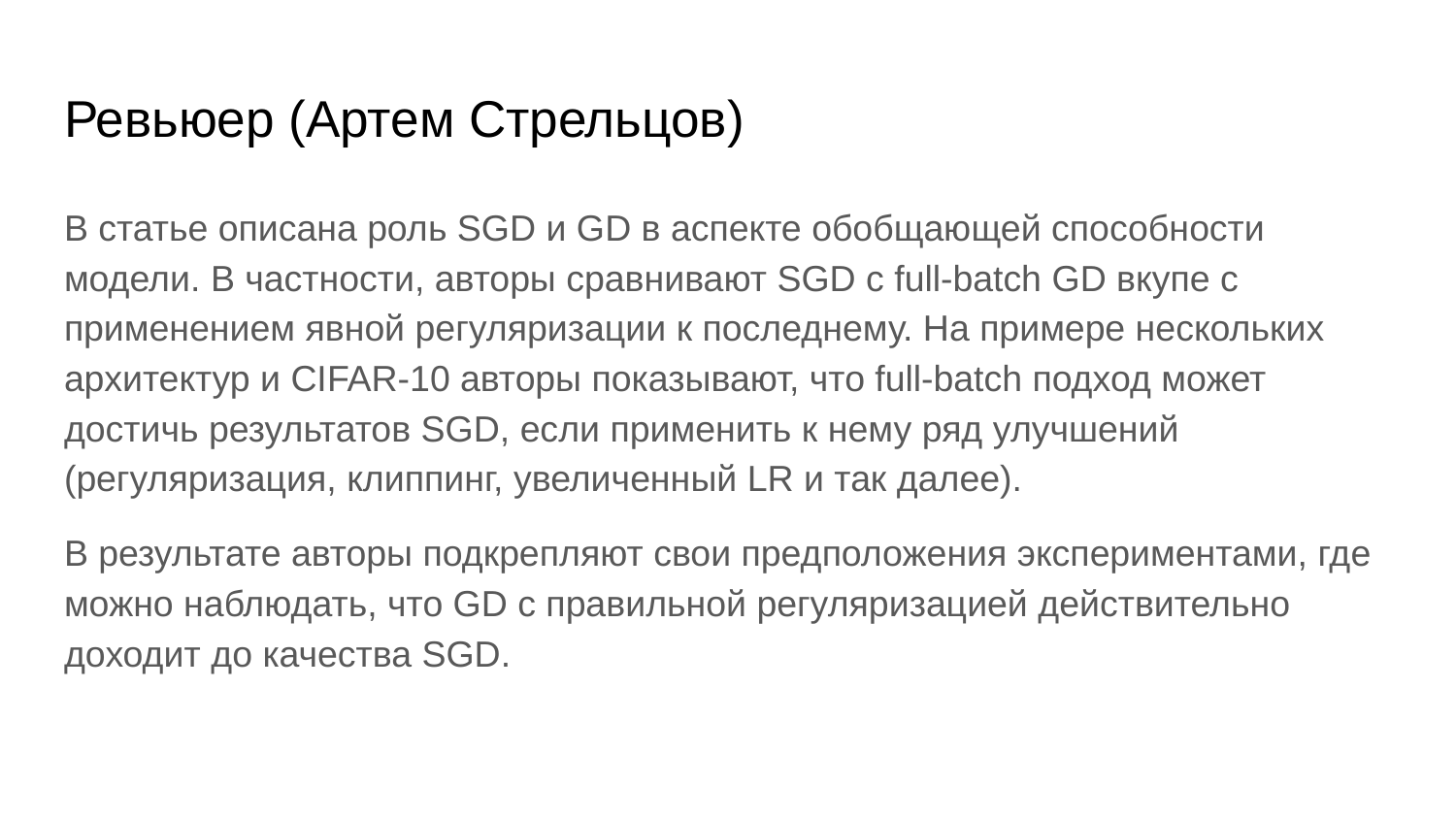

# Ревьюер (Артем Стрельцов)
В статье описана роль SGD и GD в аспекте обобщающей способности модели. В частности, авторы сравнивают SGD с full-batch GD вкупе с применением явной регуляризации к последнему. На примере нескольких архитектур и CIFAR-10 авторы показывают, что full-batch подход может достичь результатов SGD, если применить к нему ряд улучшений (регуляризация, клиппинг, увеличенный LR и так далее).
В результате авторы подкрепляют свои предположения экспериментами, где можно наблюдать, что GD с правильной регуляризацией действительно доходит до качества SGD.